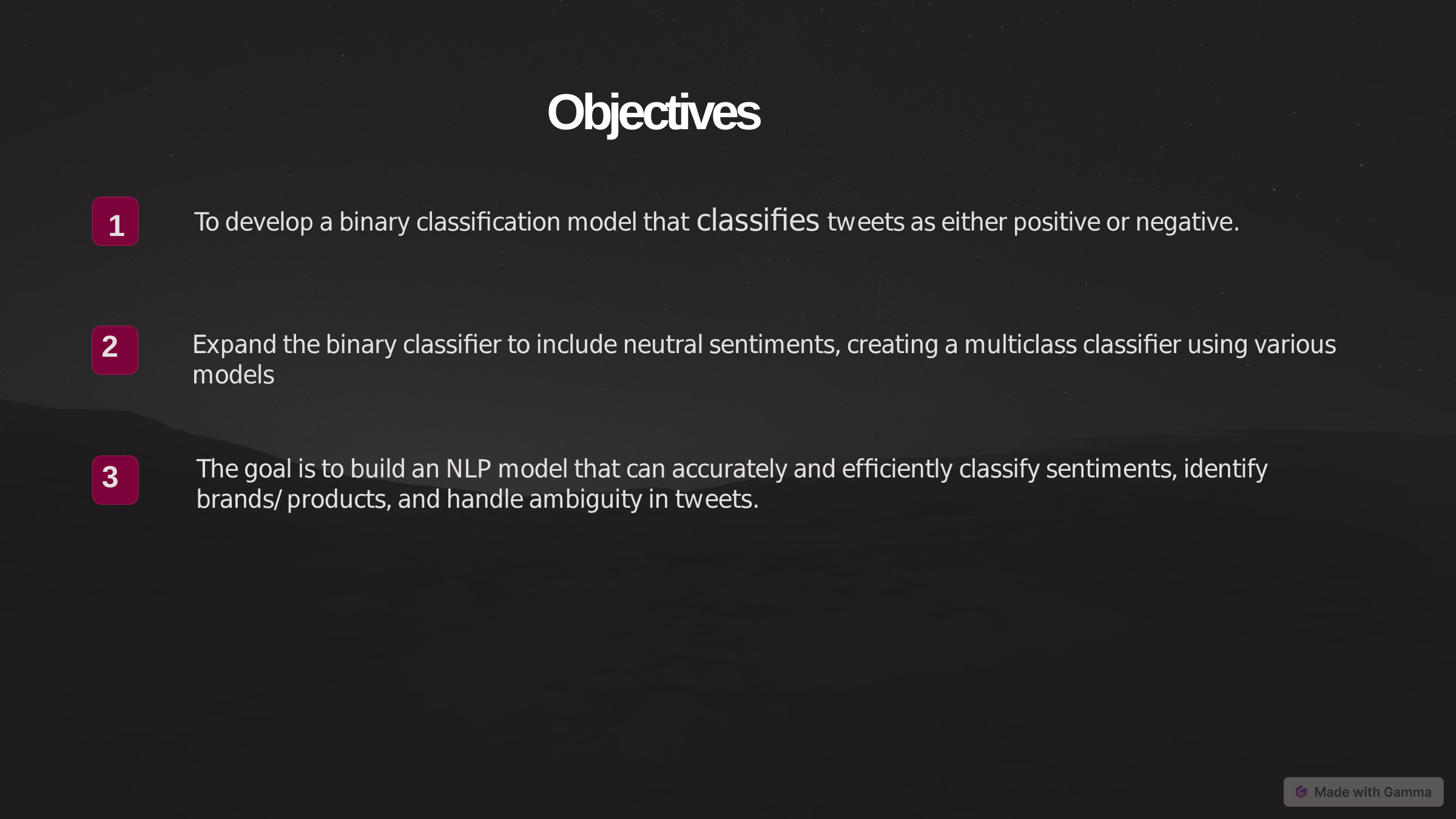

# Objectives

To develop a binary classification model that classifies tweets as either positive or negative.
1

2
Expand the binary classifier to include neutral sentiments, creating a multiclass classifier using various models
The goal is to build an NLP model that can accurately and efficiently classify sentiments, identify brands/products, and handle ambiguity in tweets.

3